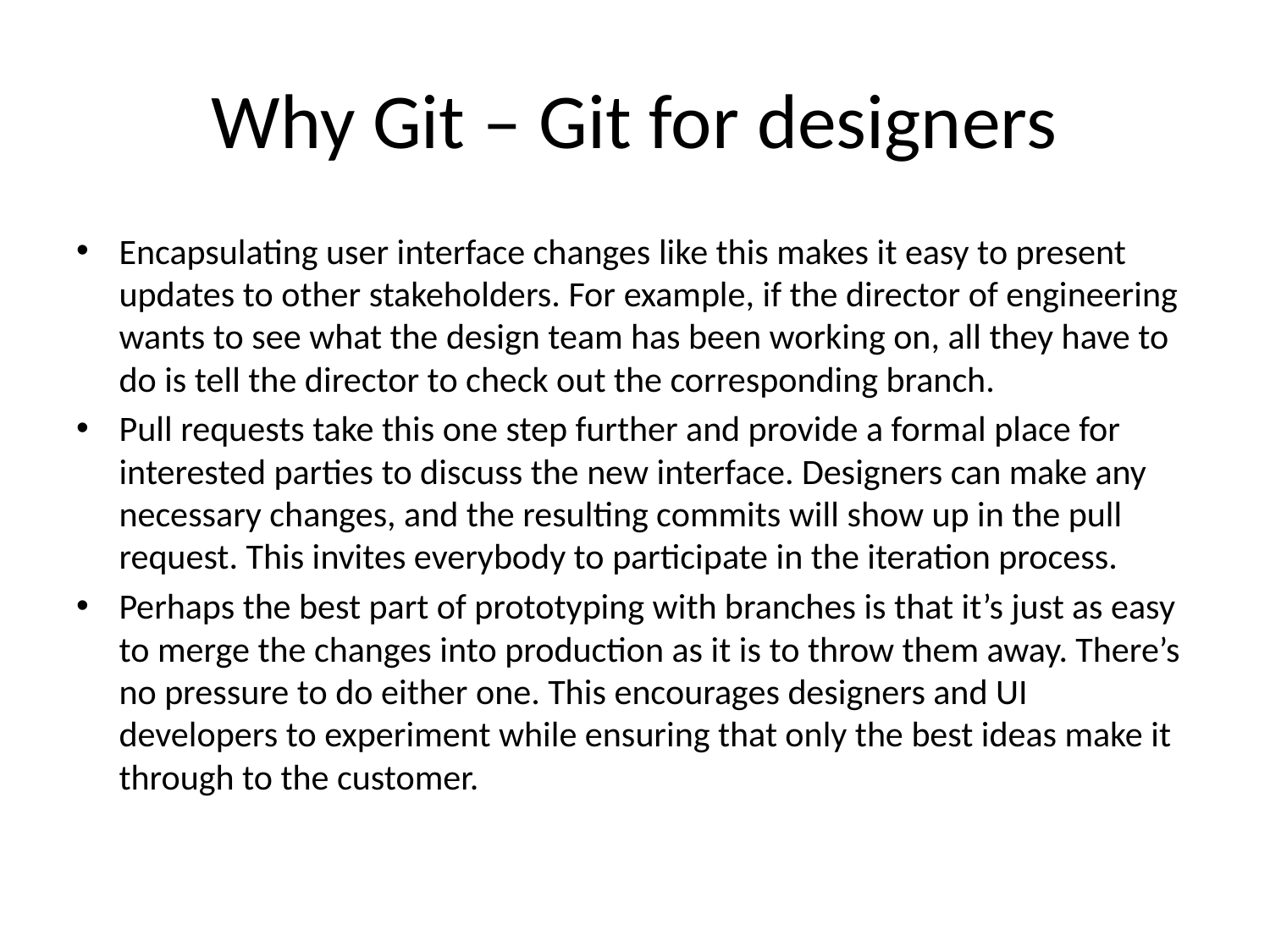

# Why Git – Git for designers
Encapsulating user interface changes like this makes it easy to present updates to other stakeholders. For example, if the director of engineering wants to see what the design team has been working on, all they have to do is tell the director to check out the corresponding branch.
Pull requests take this one step further and provide a formal place for interested parties to discuss the new interface. Designers can make any necessary changes, and the resulting commits will show up in the pull request. This invites everybody to participate in the iteration process.
Perhaps the best part of prototyping with branches is that it’s just as easy to merge the changes into production as it is to throw them away. There’s no pressure to do either one. This encourages designers and UI developers to experiment while ensuring that only the best ideas make it through to the customer.